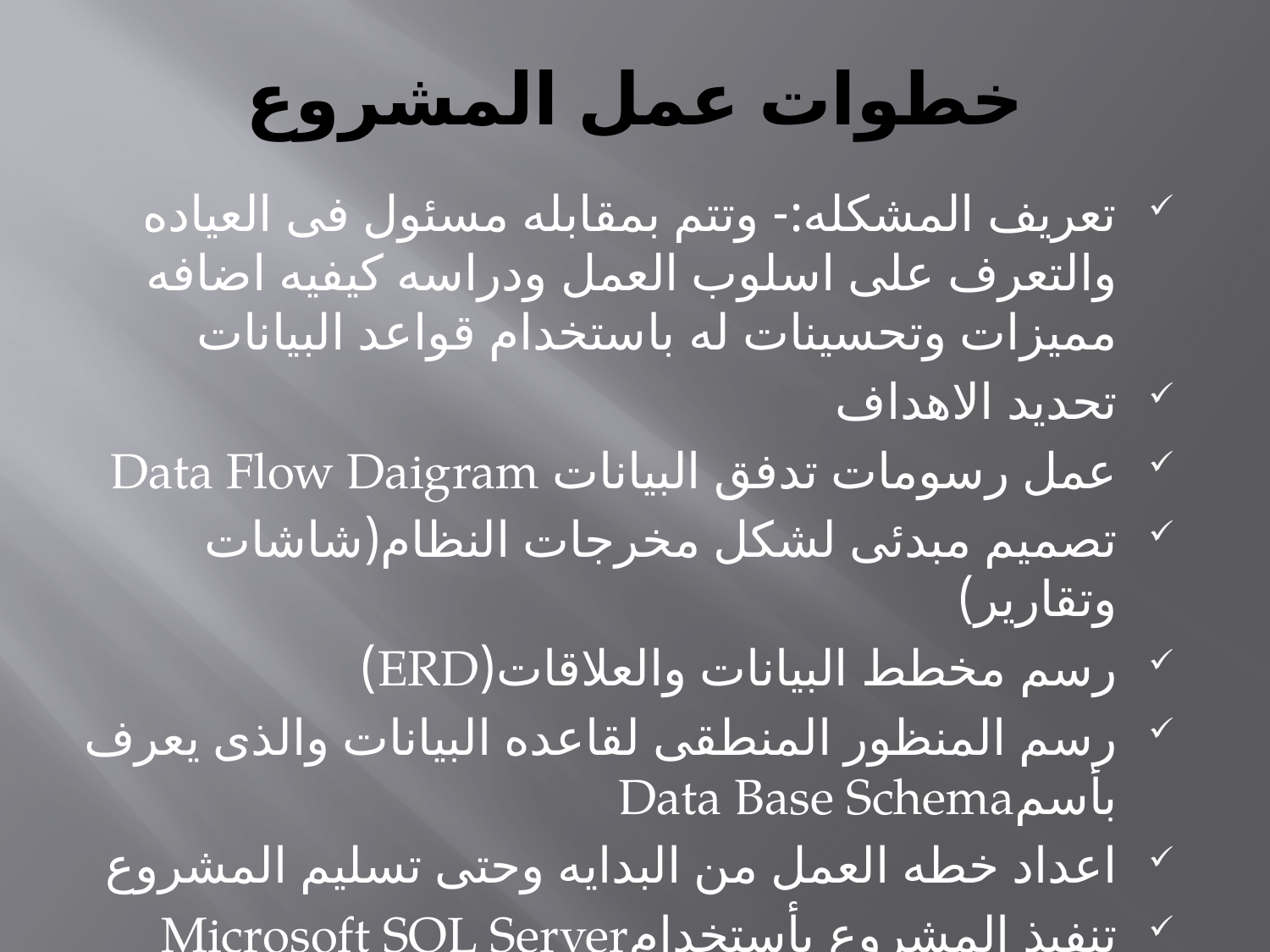

# خطوات عمل المشروع
تعريف المشكله:- وتتم بمقابله مسئول فى العياده والتعرف على اسلوب العمل ودراسه كيفيه اضافه مميزات وتحسينات له باستخدام قواعد البيانات
تحديد الاهداف
عمل رسومات تدفق البيانات Data Flow Daigram
تصميم مبدئى لشكل مخرجات النظام(شاشات وتقارير)
رسم مخطط البيانات والعلاقات(ERD)
رسم المنظور المنطقى لقاعده البيانات والذى يعرف بأسمData Base Schema
اعداد خطه العمل من البدايه وحتى تسليم المشروع
تنفيذ المشروع بأستخدامMicrosoft SQL Server